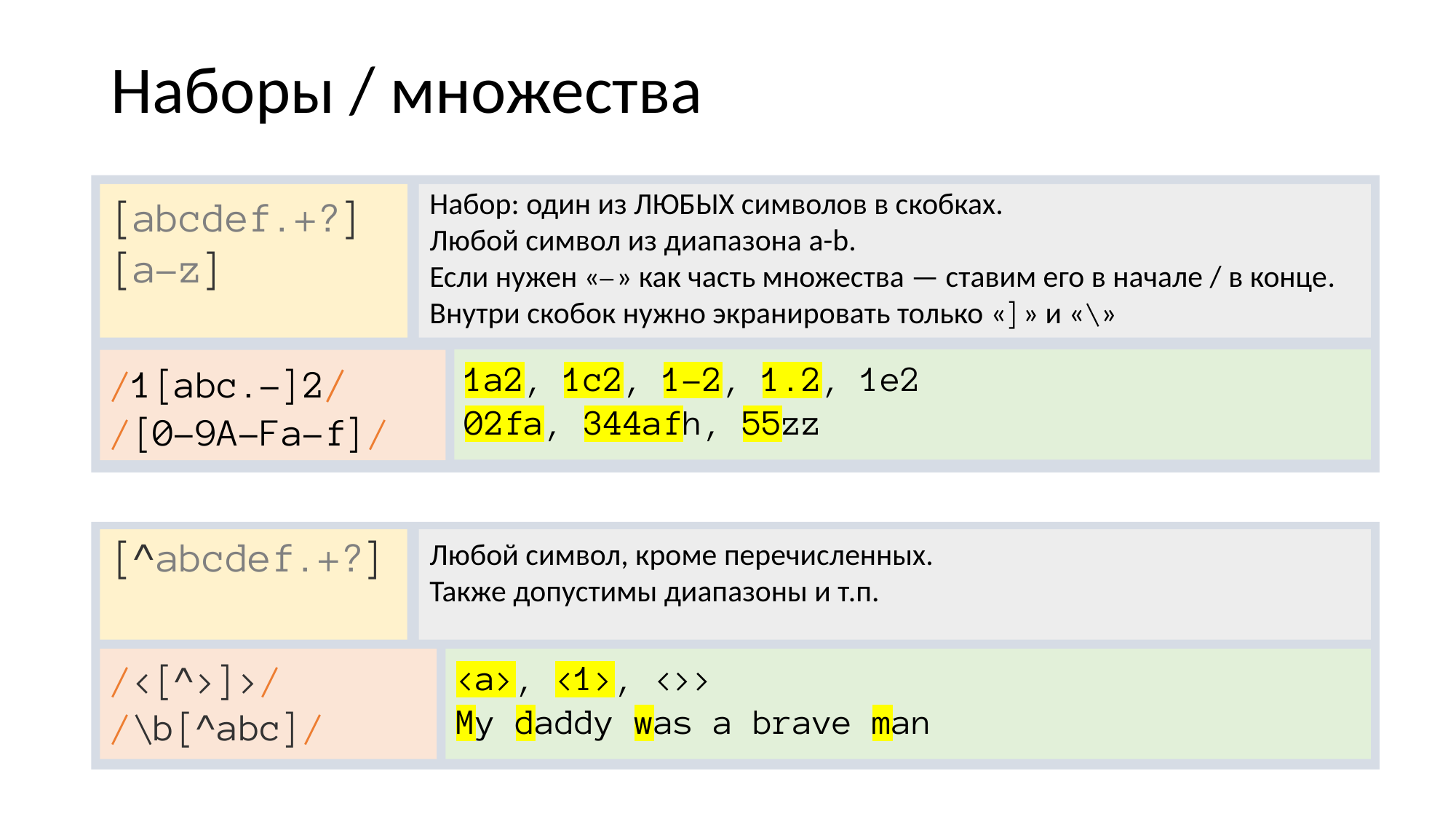

# Наборы / множества

Набор: один из ЛЮБЫХ символов в скобках.
Любой символ из диапазона a-b.
Если нужен «–» как часть множества — ставим его в начале / в конце.
Внутри скобок нужно экранировать только «]» и «\»
[abcdef.+?]
[a-z]
1a2, 1c2, 1-2, 1.2, 1e2
02fa, 344afh, 55zz
/1[abc.-]2/
/[0-9A-Fa-f]/

Любой символ, кроме перечисленных.
Также допустимы диапазоны и т.п.
[^abcdef.+?]
<a>, <1>, <>>
My daddy was a brave man
/<[^>]>/
/\b[^abc]/